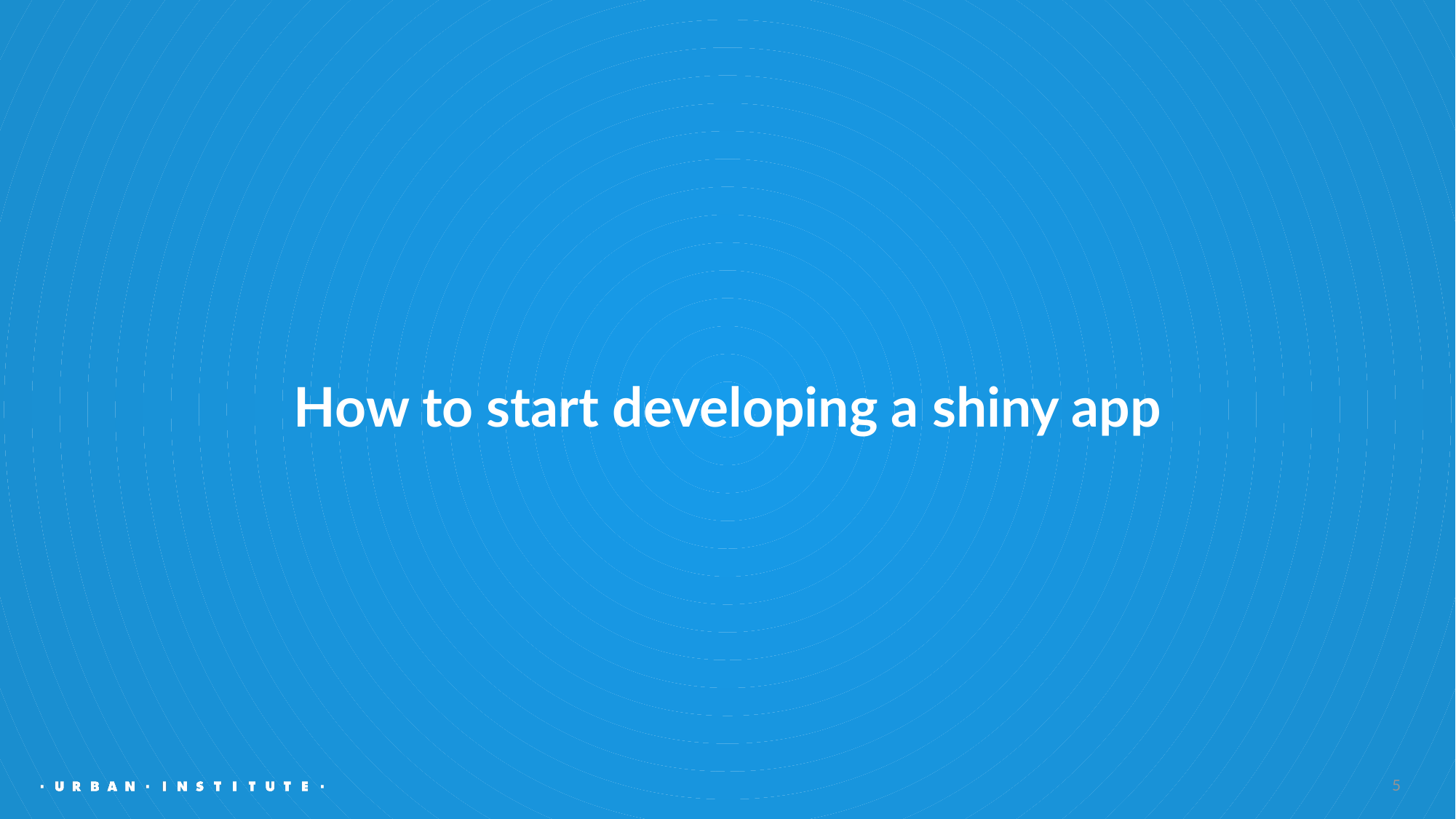

# How to start developing a shiny app
5